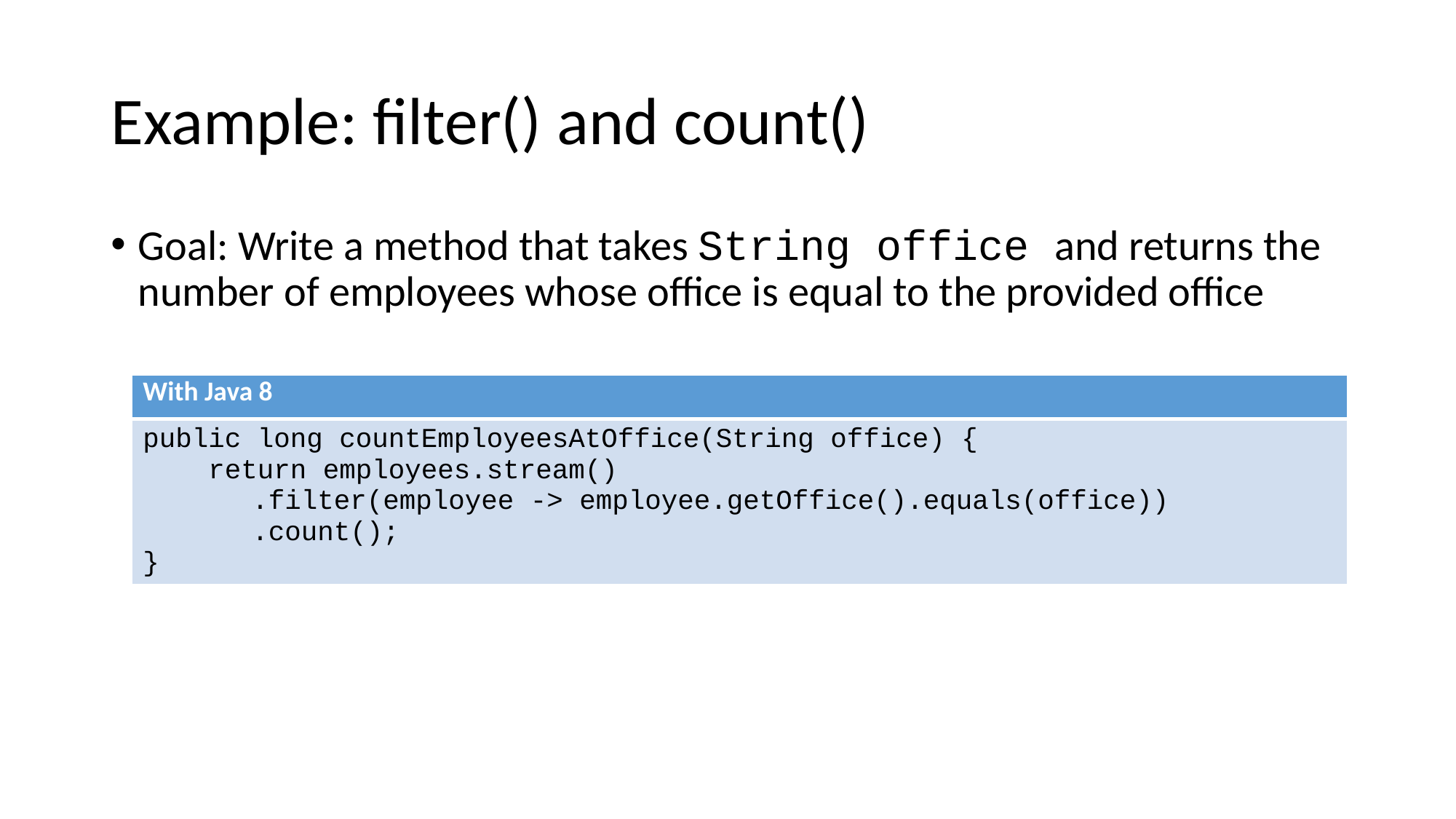

# Example: filter() and count()
Goal: Write a method that takes String office and returns the number of employees whose office is equal to the provided office
| With Java 8 |
| --- |
| public long countEmployeesAtOffice(String office) { return employees.stream() .filter(employee -> employee.getOffice().equals(office)) .count(); } |